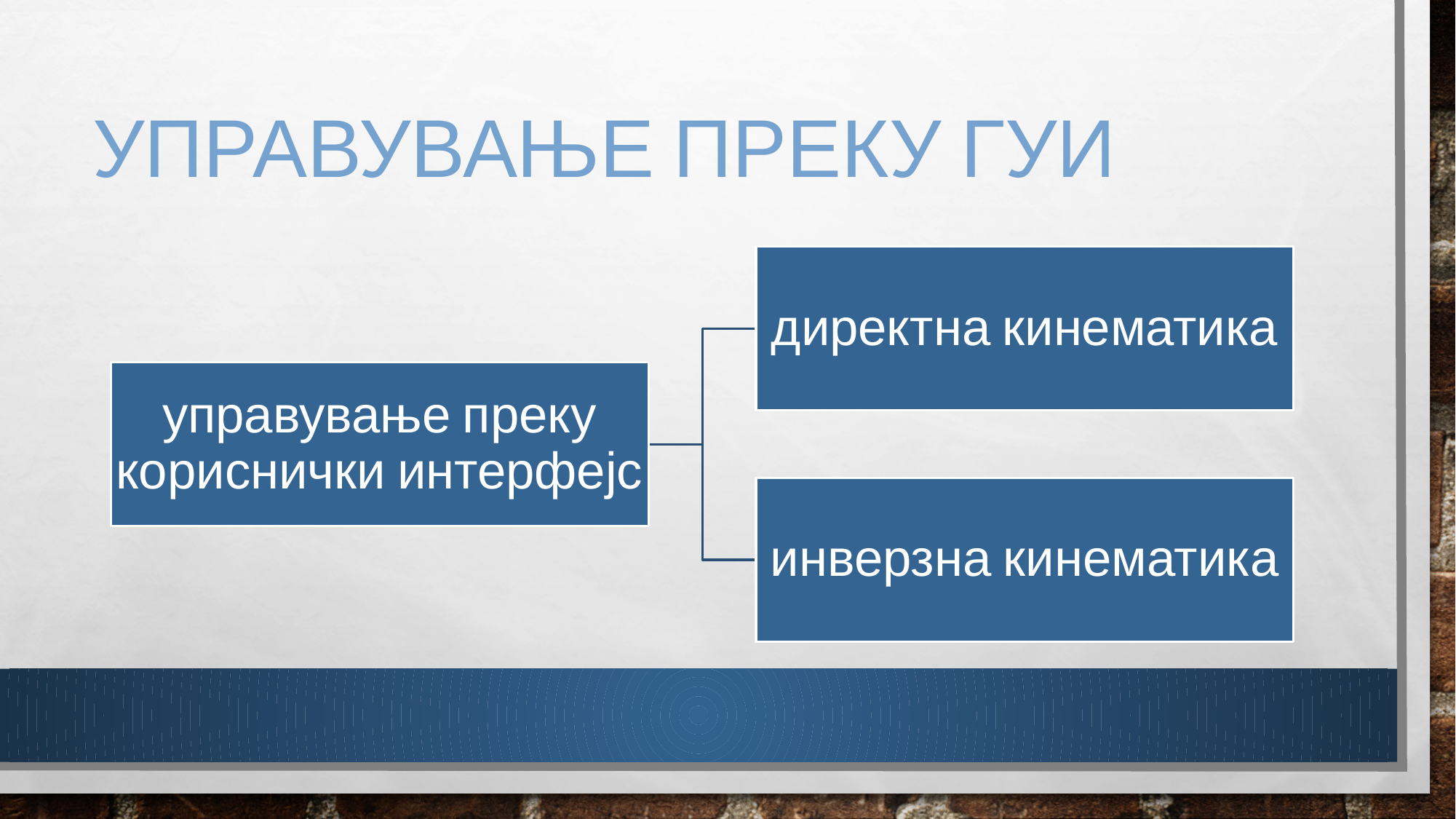

# Управување преку гуи
управување преку кориснички интерфејс
директна кинематика
инверзна кинематика